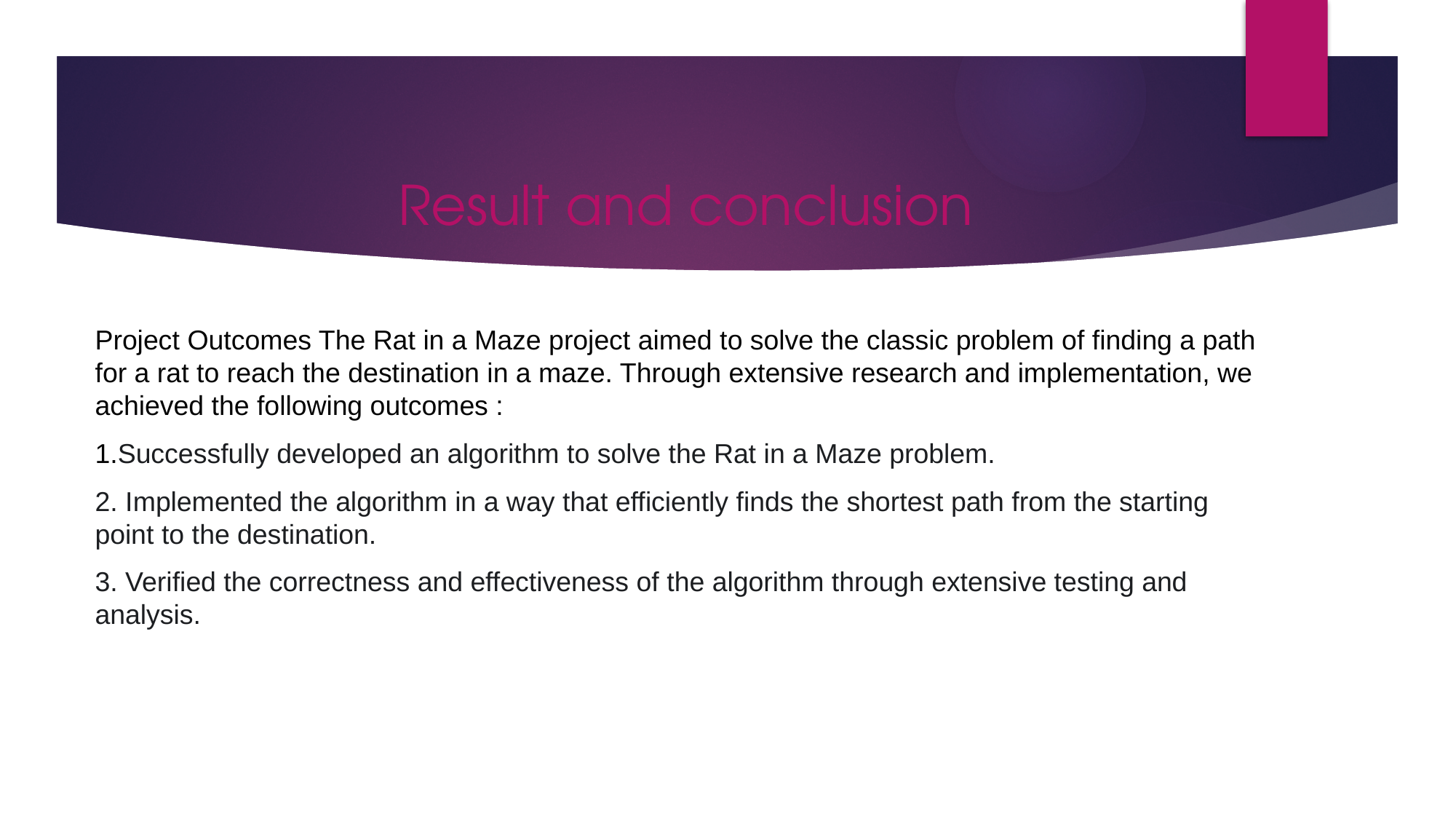

# Result and conclusion
Project Outcomes The Rat in a Maze project aimed to solve the classic problem of finding a path for a rat to reach the destination in a maze. Through extensive research and implementation, we achieved the following outcomes :
1.Successfully developed an algorithm to solve the Rat in a Maze problem.
2. Implemented the algorithm in a way that efficiently finds the shortest path from the starting point to the destination.
3. Verified the correctness and effectiveness of the algorithm through extensive testing and analysis.